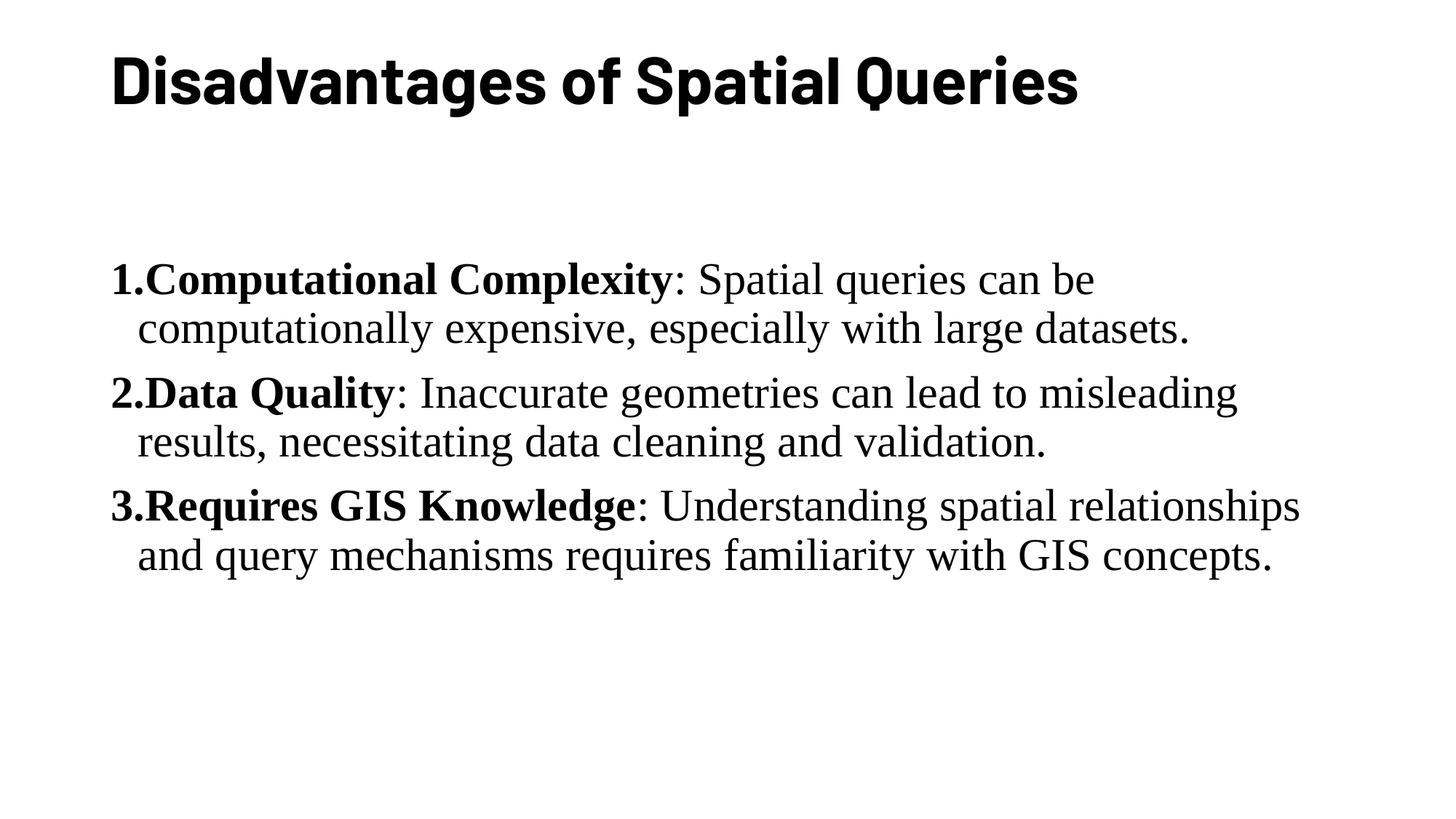

# Disadvantages of Spatial Queries
Computational Complexity: Spatial queries can be computationally expensive, especially with large datasets.
Data Quality: Inaccurate geometries can lead to misleading results, necessitating data cleaning and validation.
Requires GIS Knowledge: Understanding spatial relationships and query mechanisms requires familiarity with GIS concepts.